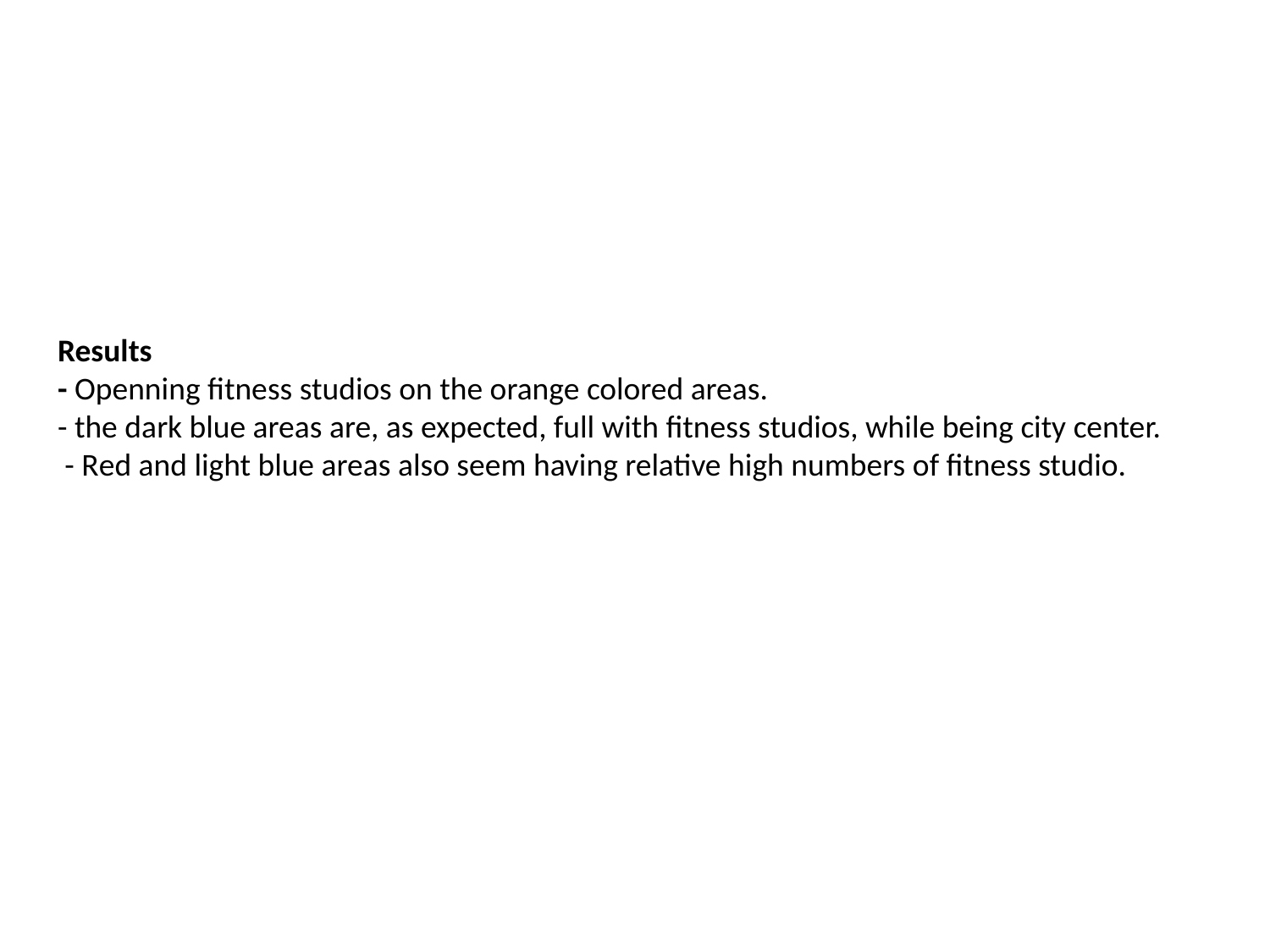

# Results - Openning fitness studios on the orange colored areas. - the dark blue areas are, as expected, full with fitness studios, while being city center. - Red and light blue areas also seem having relative high numbers of fitness studio.